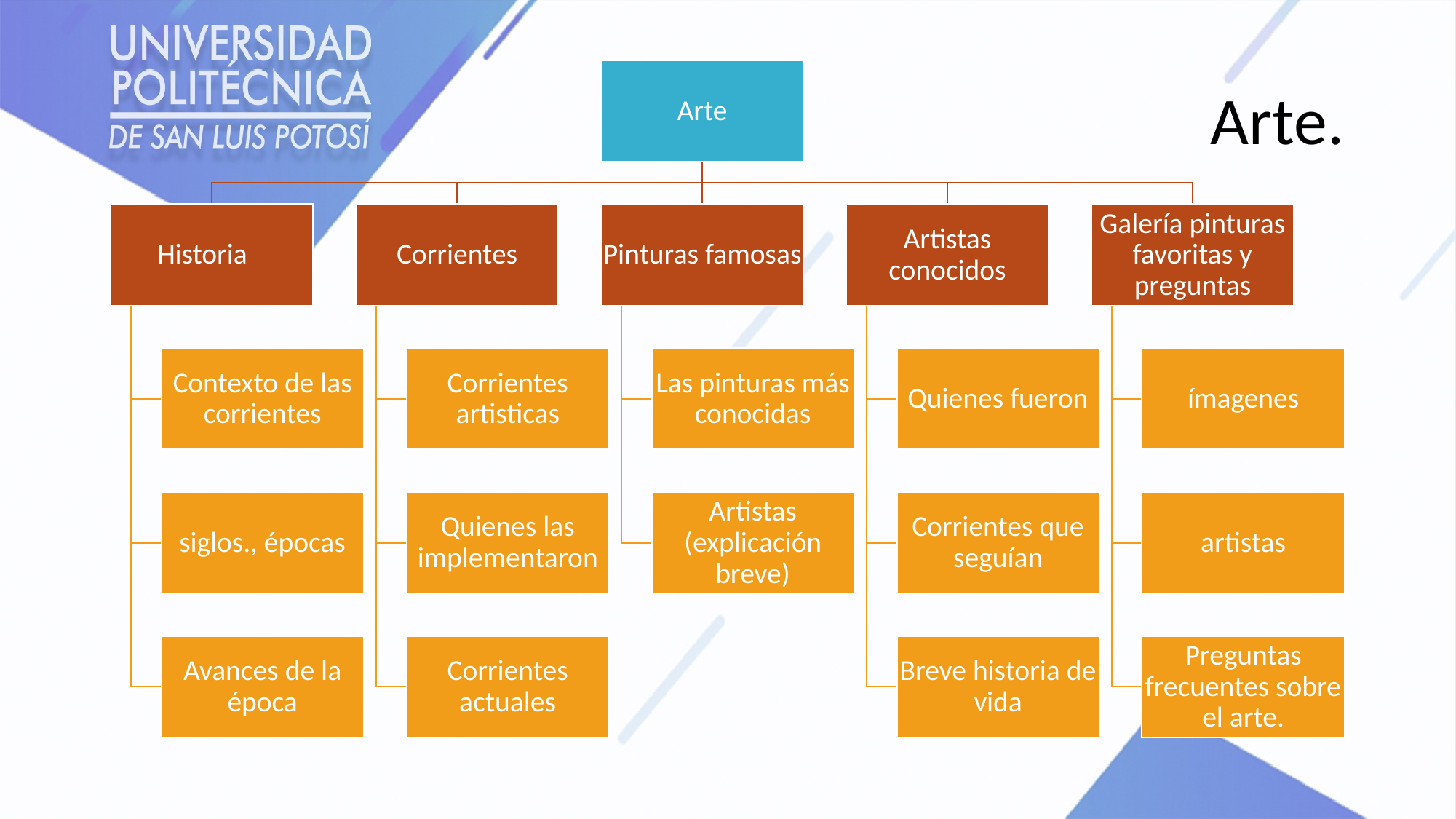

# Arte.
Arte
Historia
Contexto de las corrientes
siglos., épocas
Avances de la época
Corrientes
Corrientes artisticas
Quienes las implementaron
Corrientes actuales
Pinturas famosas
Las pinturas más conocidas
Artistas (explicación breve)
Artistas conocidos
Quienes fueron
Corrientes que seguían
Breve historia de vida
Galería pinturas favoritas y preguntas
ímagenes
artistas
Preguntas frecuentes sobre el arte.